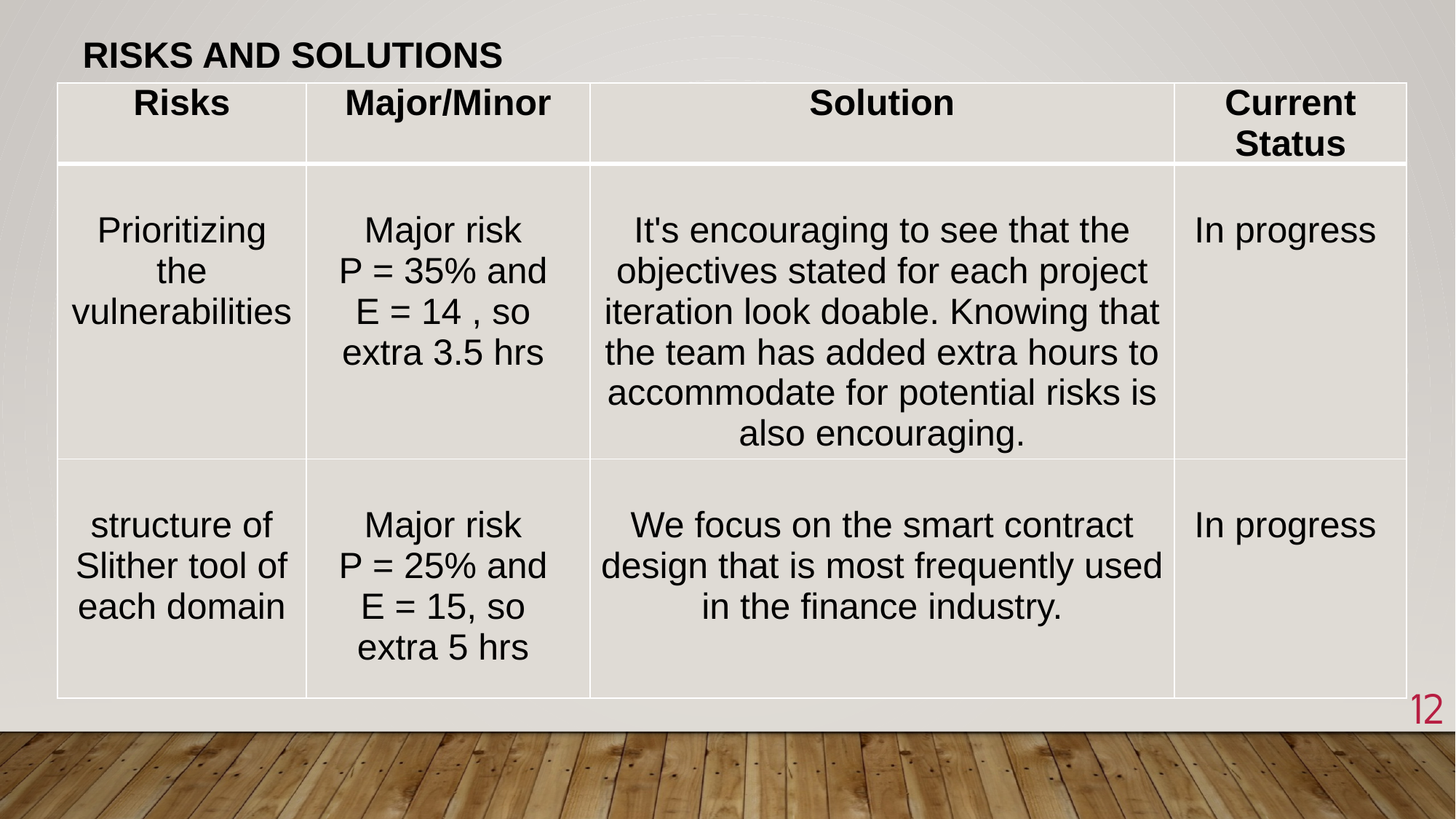

# Risks AND SOLUTIONS
| Risks | Major/Minor | Solution | Current Status |
| --- | --- | --- | --- |
| Prioritizing the vulnerabilities | Major risk  P = 35% and  E = 14 , so  extra 3.5 hrs | It's encouraging to see that the objectives stated for each project iteration look doable. Knowing that the team has added extra hours to accommodate for potential risks is also encouraging. | In progress |
| structure of Slither tool of each domain | Major risk  P = 25% and  E = 15, so  extra 5 hrs | We focus on the smart contract design that is most frequently used in the finance industry. | In progress |
12